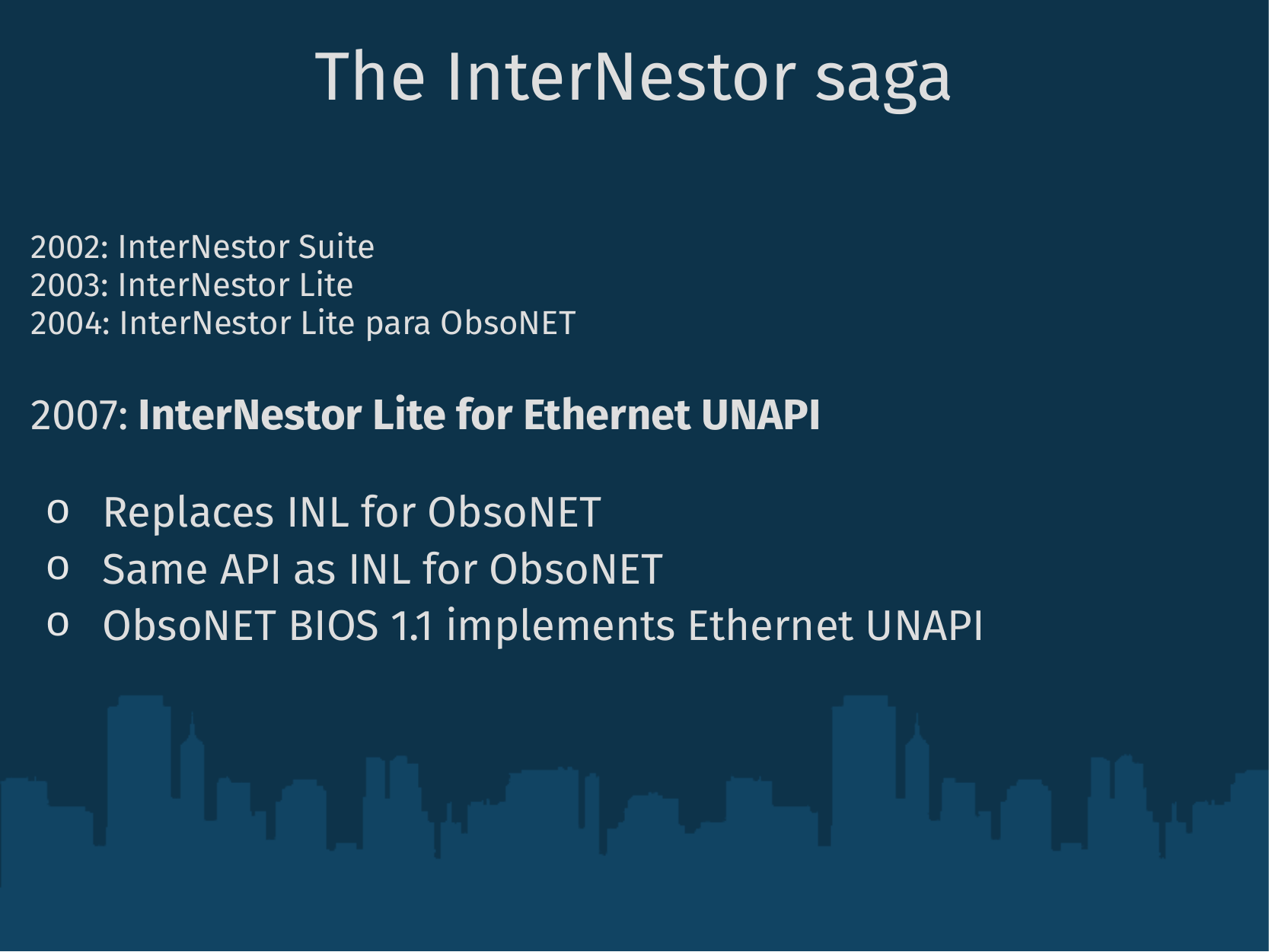

# The InterNestor saga
2002: InterNestor Suite
2003: InterNestor Lite
2004: InterNestor Lite para ObsoNET

2007: InterNestor Lite for Ethernet UNAPI

Replaces INL for ObsoNET
Same API as INL for ObsoNET
ObsoNET BIOS 1.1 implements Ethernet UNAPI